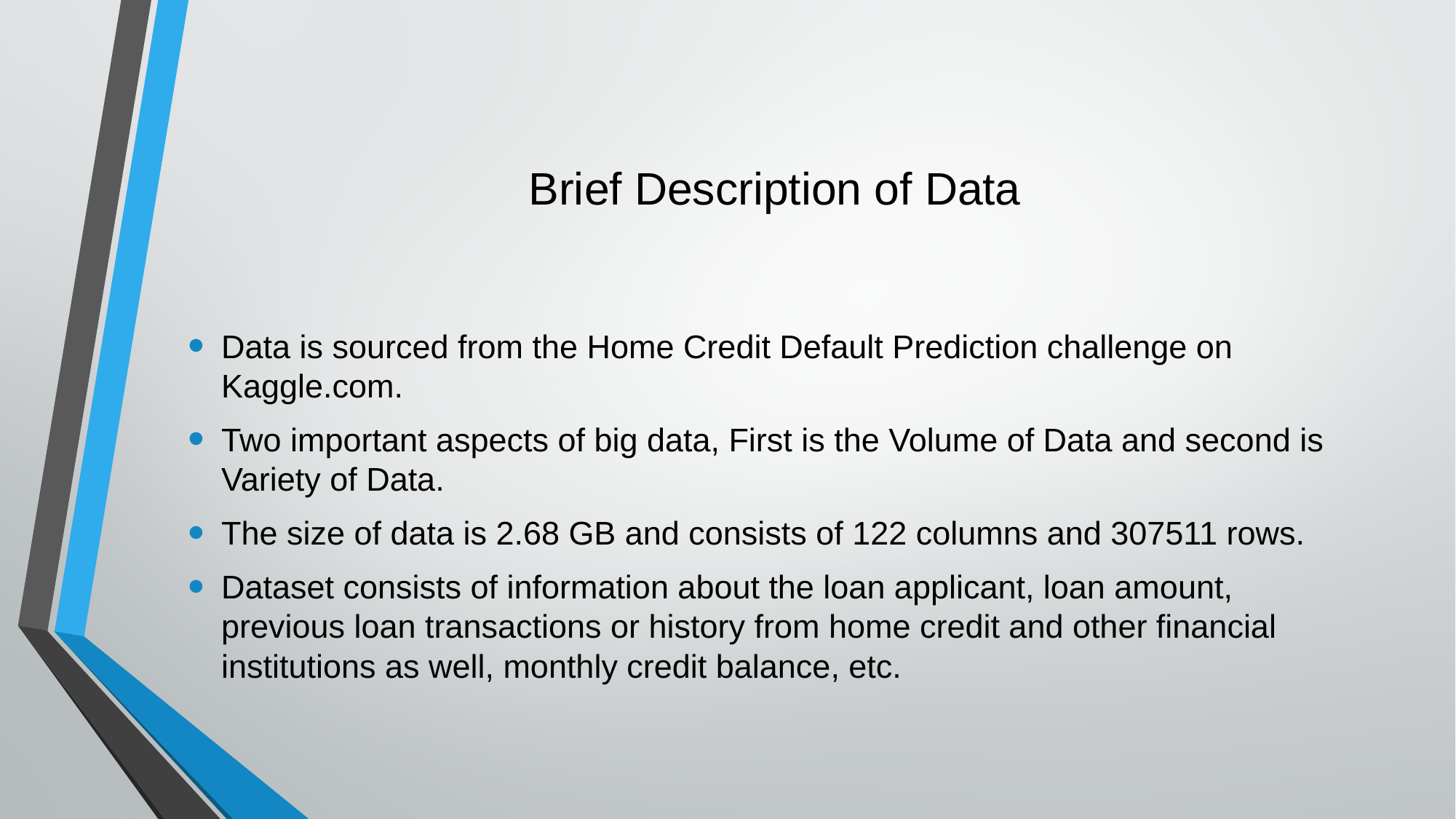

# Brief Description of Data
Data is sourced from the Home Credit Default Prediction challenge on Kaggle.com.
Two important aspects of big data, First is the Volume of Data and second is Variety of Data.
The size of data is 2.68 GB and consists of 122 columns and 307511 rows.
Dataset consists of information about the loan applicant, loan amount, previous loan transactions or history from home credit and other financial institutions as well, monthly credit balance, etc.